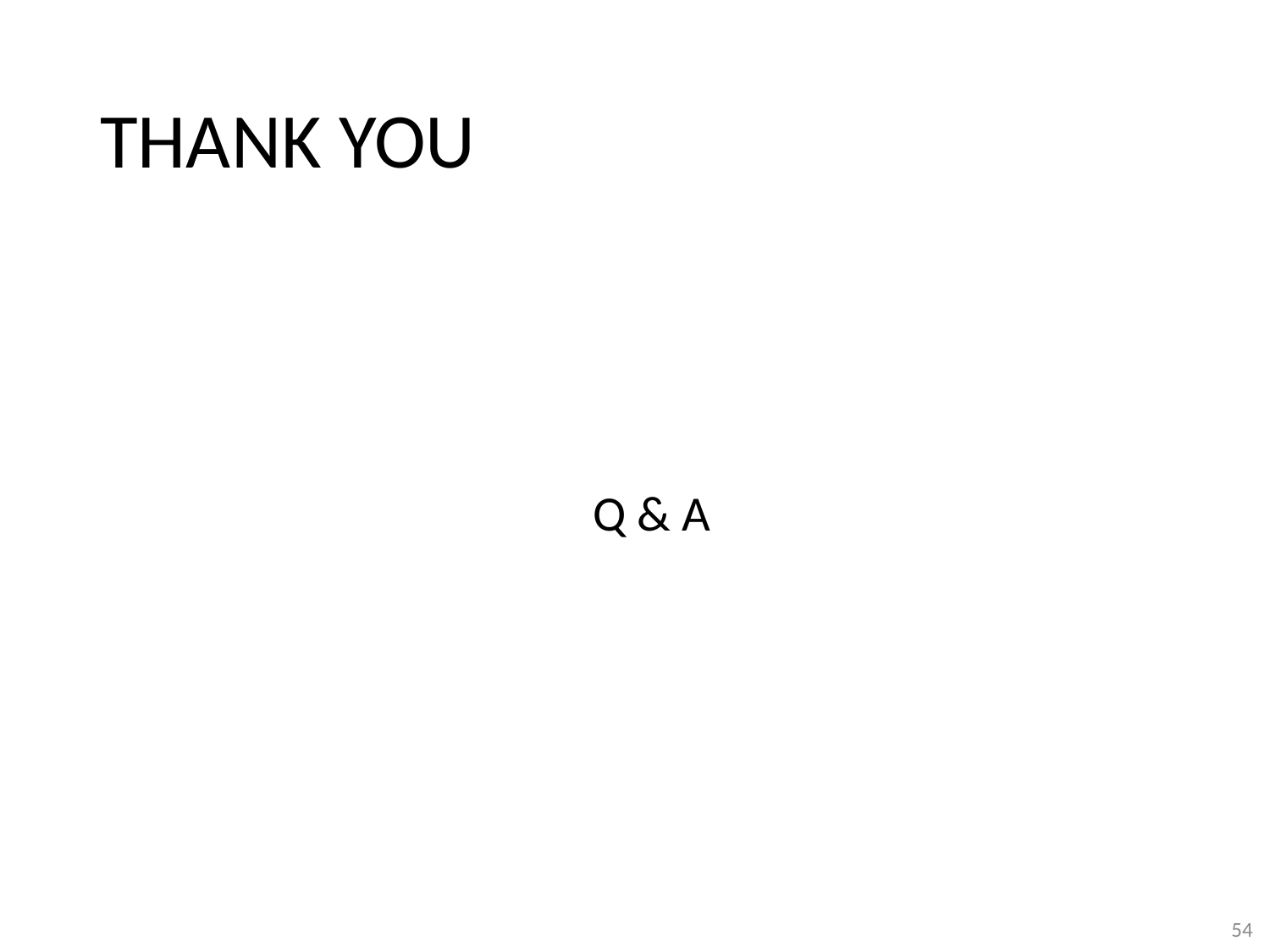

# THANK YOU
Q & A
54